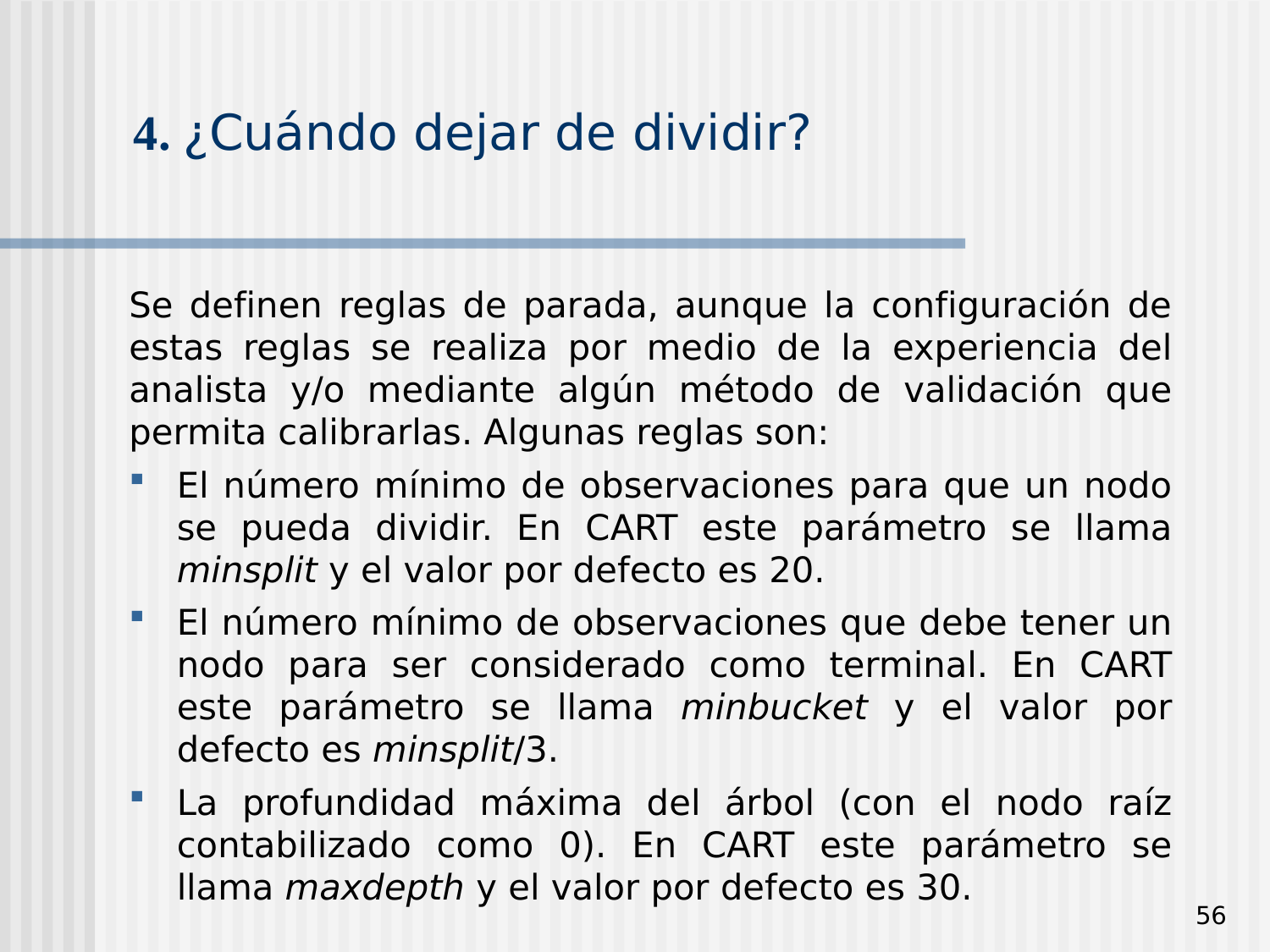

# 4. ¿Cuándo dejar de dividir?
Se definen reglas de parada, aunque la configuración de estas reglas se realiza por medio de la experiencia del analista y/o mediante algún método de validación que permita calibrarlas. Algunas reglas son:
El número mínimo de observaciones para que un nodo se pueda dividir. En CART este parámetro se llama minsplit y el valor por defecto es 20.
El número mínimo de observaciones que debe tener un nodo para ser considerado como terminal. En CART este parámetro se llama minbucket y el valor por defecto es minsplit/3.
La profundidad máxima del árbol (con el nodo raíz contabilizado como 0). En CART este parámetro se llama maxdepth y el valor por defecto es 30.
56